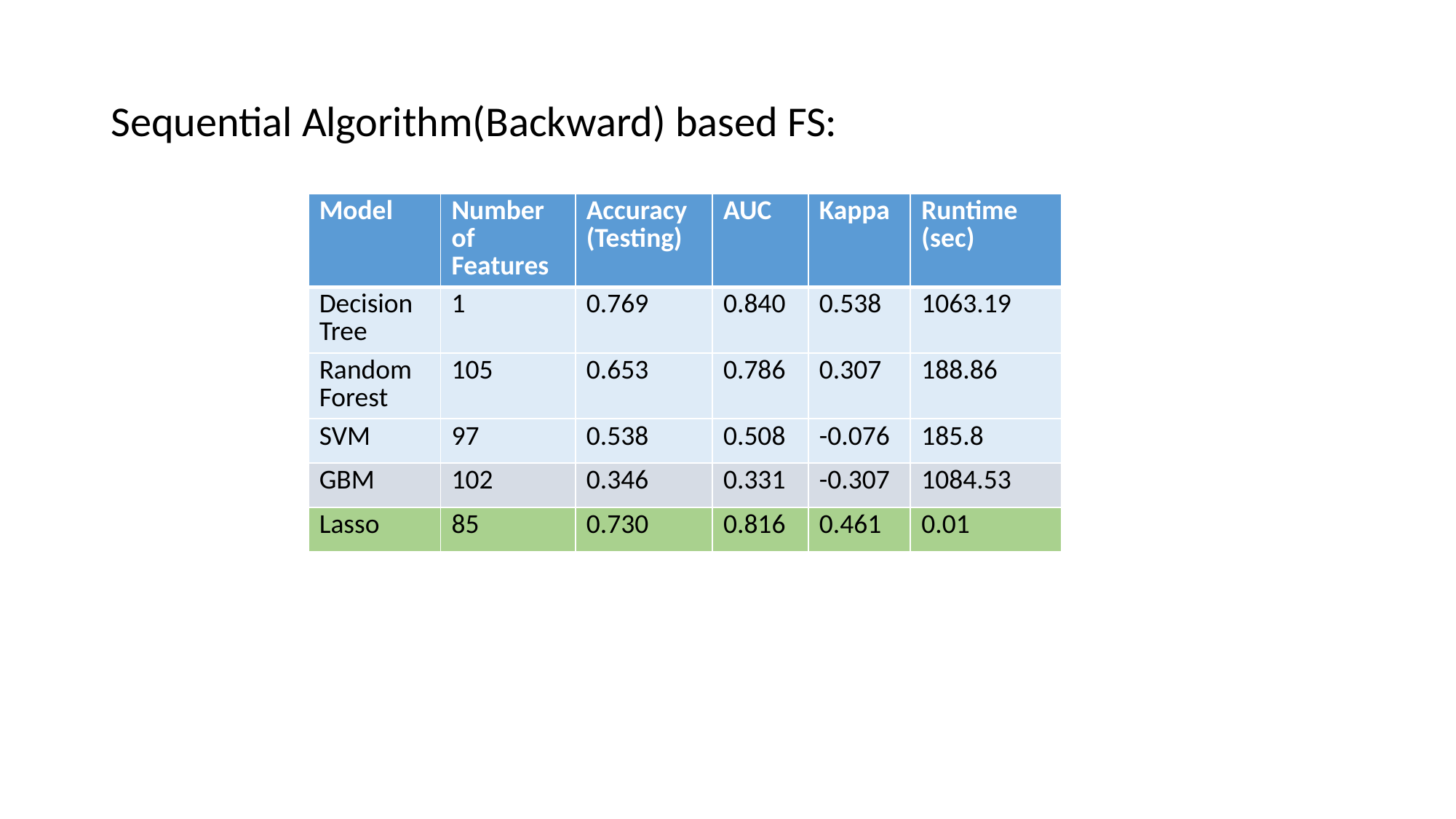

# Sequential Algorithm(Backward) based FS:
| Model | Number of Features | Accuracy (Testing) | AUC | Kappa | Runtime (sec) |
| --- | --- | --- | --- | --- | --- |
| Decision Tree | 1 | 0.769 | 0.840 | 0.538 | 1063.19 |
| Random Forest | 105 | 0.653 | 0.786 | 0.307 | 188.86 |
| SVM | 97 | 0.538 | 0.508 | -0.076 | 185.8 |
| GBM | 102 | 0.346 | 0.331 | -0.307 | 1084.53 |
| Lasso | 85 | 0.730 | 0.816 | 0.461 | 0.01 |